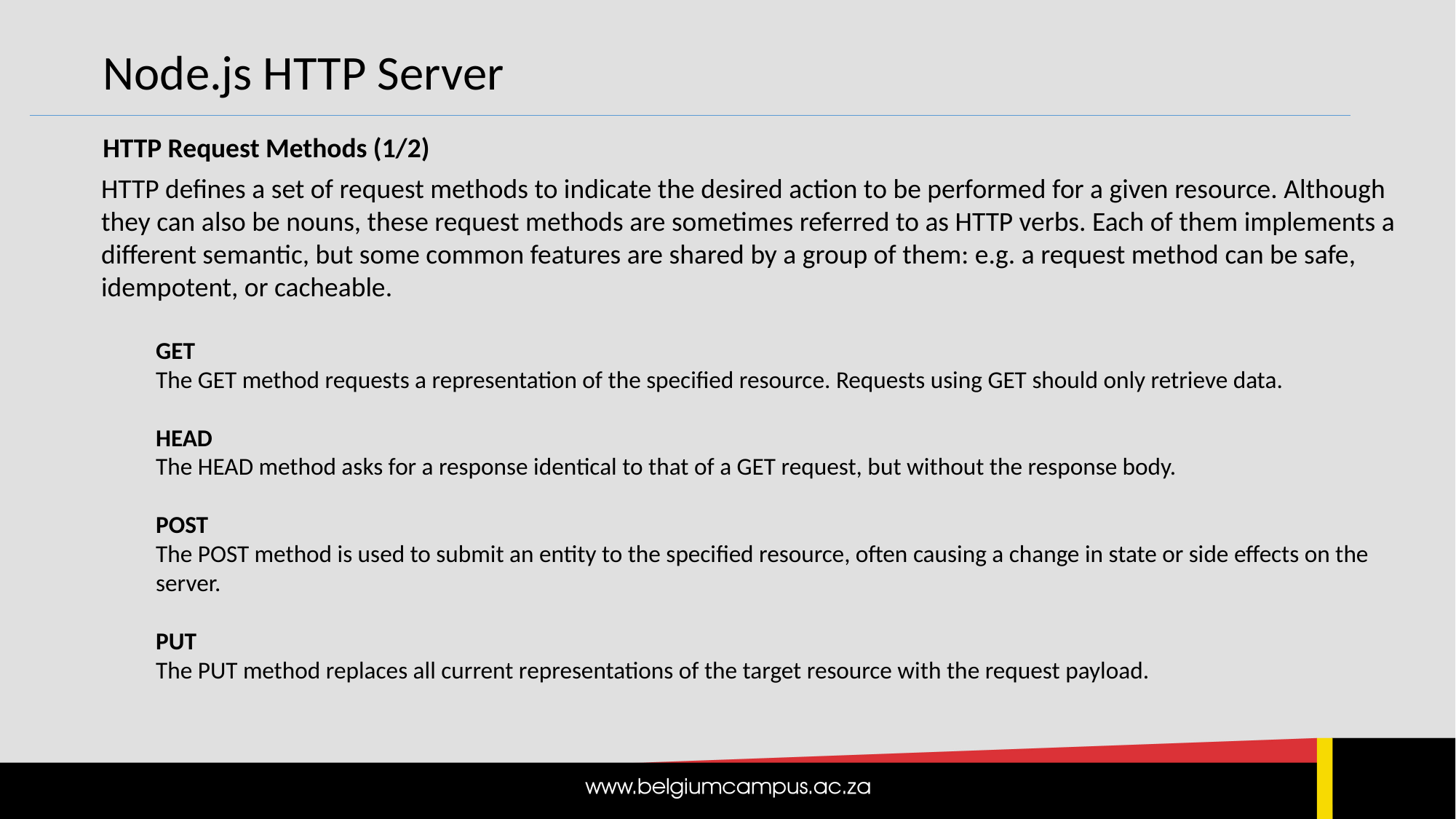

Node.js HTTP Server
HTTP Request Methods (1/2)
HTTP defines a set of request methods to indicate the desired action to be performed for a given resource. Although they can also be nouns, these request methods are sometimes referred to as HTTP verbs. Each of them implements a different semantic, but some common features are shared by a group of them: e.g. a request method can be safe, idempotent, or cacheable.

GET
The GET method requests a representation of the specified resource. Requests using GET should only retrieve data.

HEAD
The HEAD method asks for a response identical to that of a GET request, but without the response body.

POST
The POST method is used to submit an entity to the specified resource, often causing a change in state or side effects on the server.

PUT
The PUT method replaces all current representations of the target resource with the request payload.